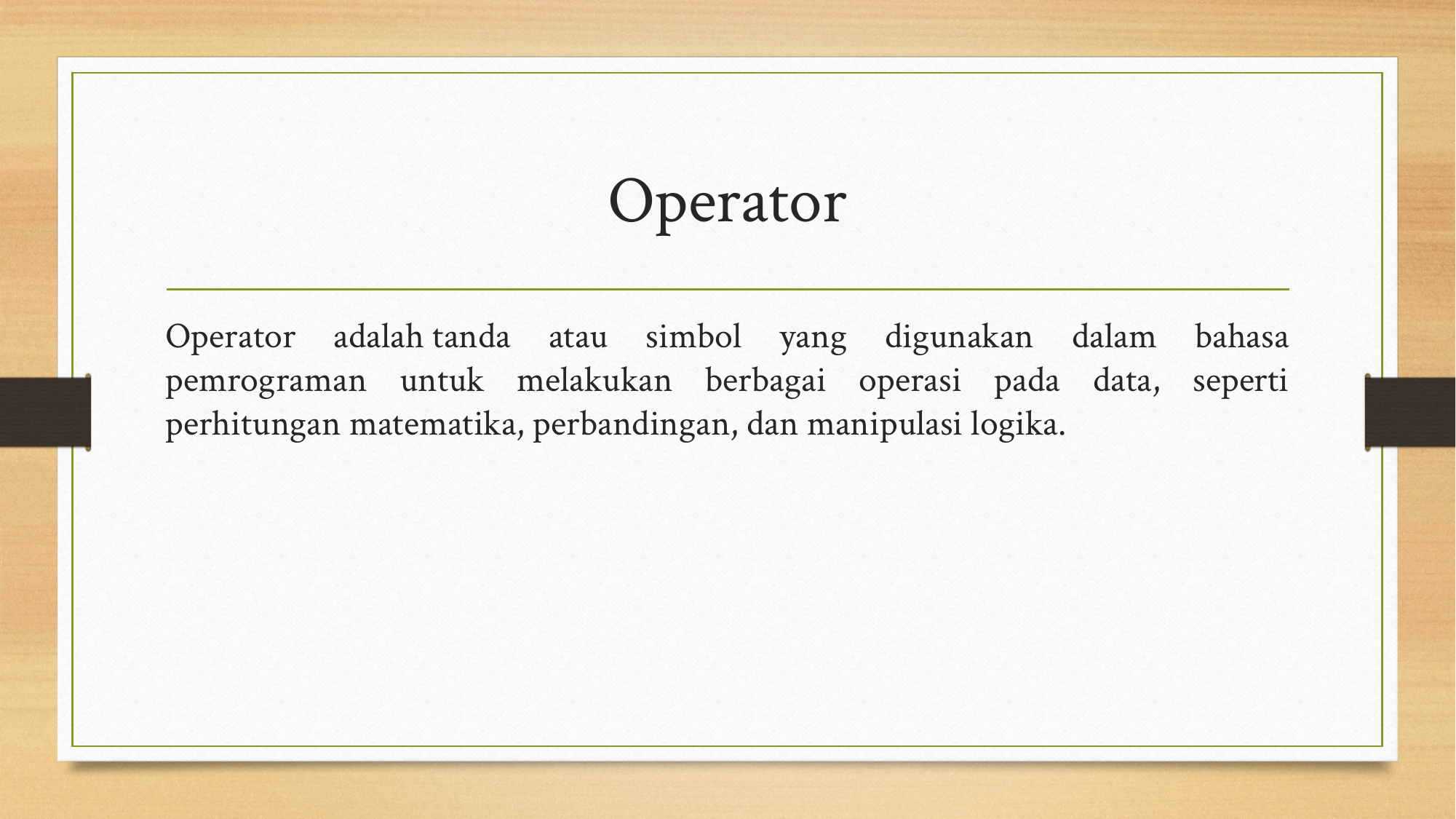

# Operator
Operator adalah tanda atau simbol yang digunakan dalam bahasa pemrograman untuk melakukan berbagai operasi pada data, seperti perhitungan matematika, perbandingan, dan manipulasi logika.